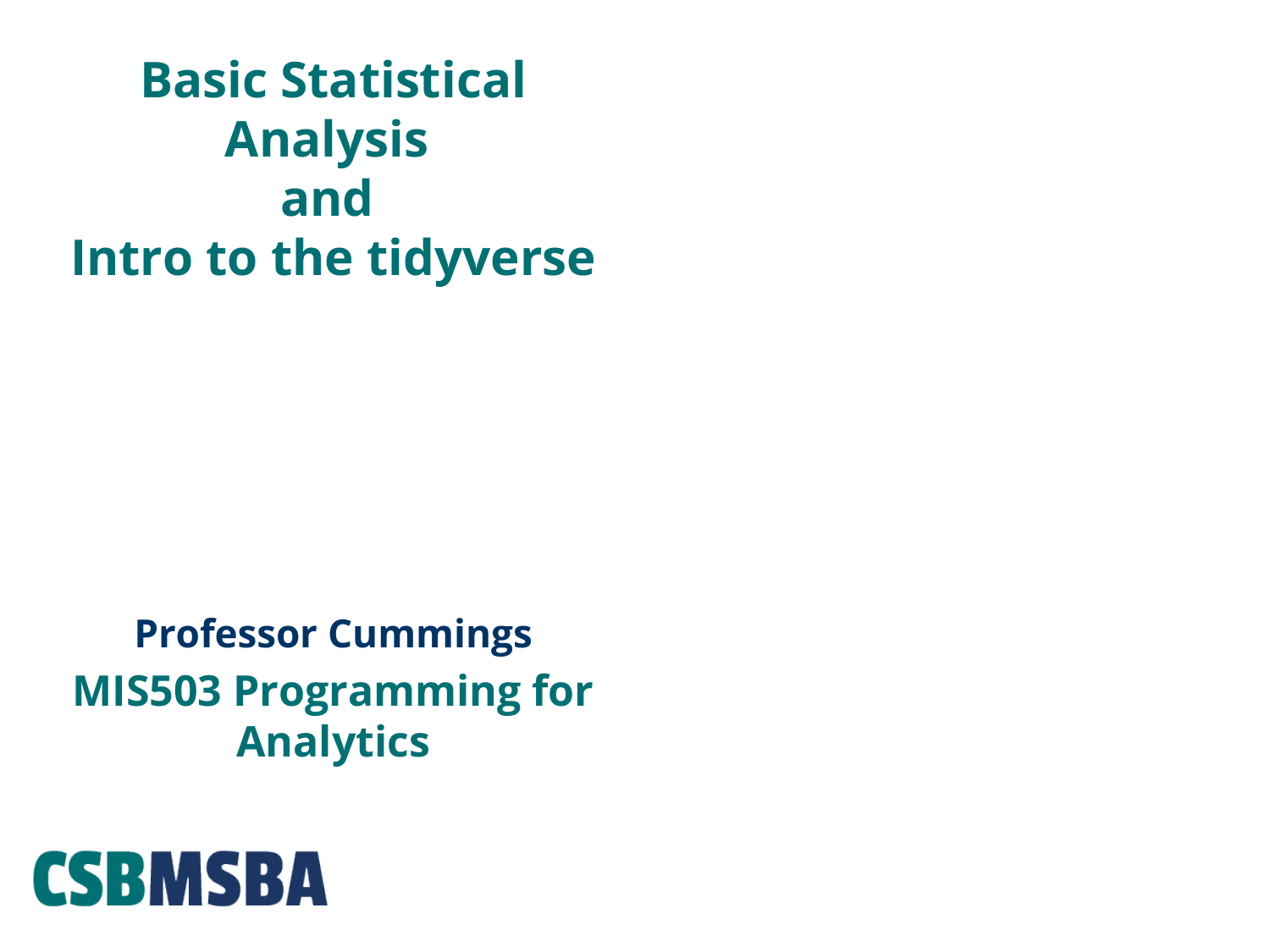

Basic Statistical Analysis
and
Intro to the tidyverse
Professor Cummings
MIS503 Programming for Analytics